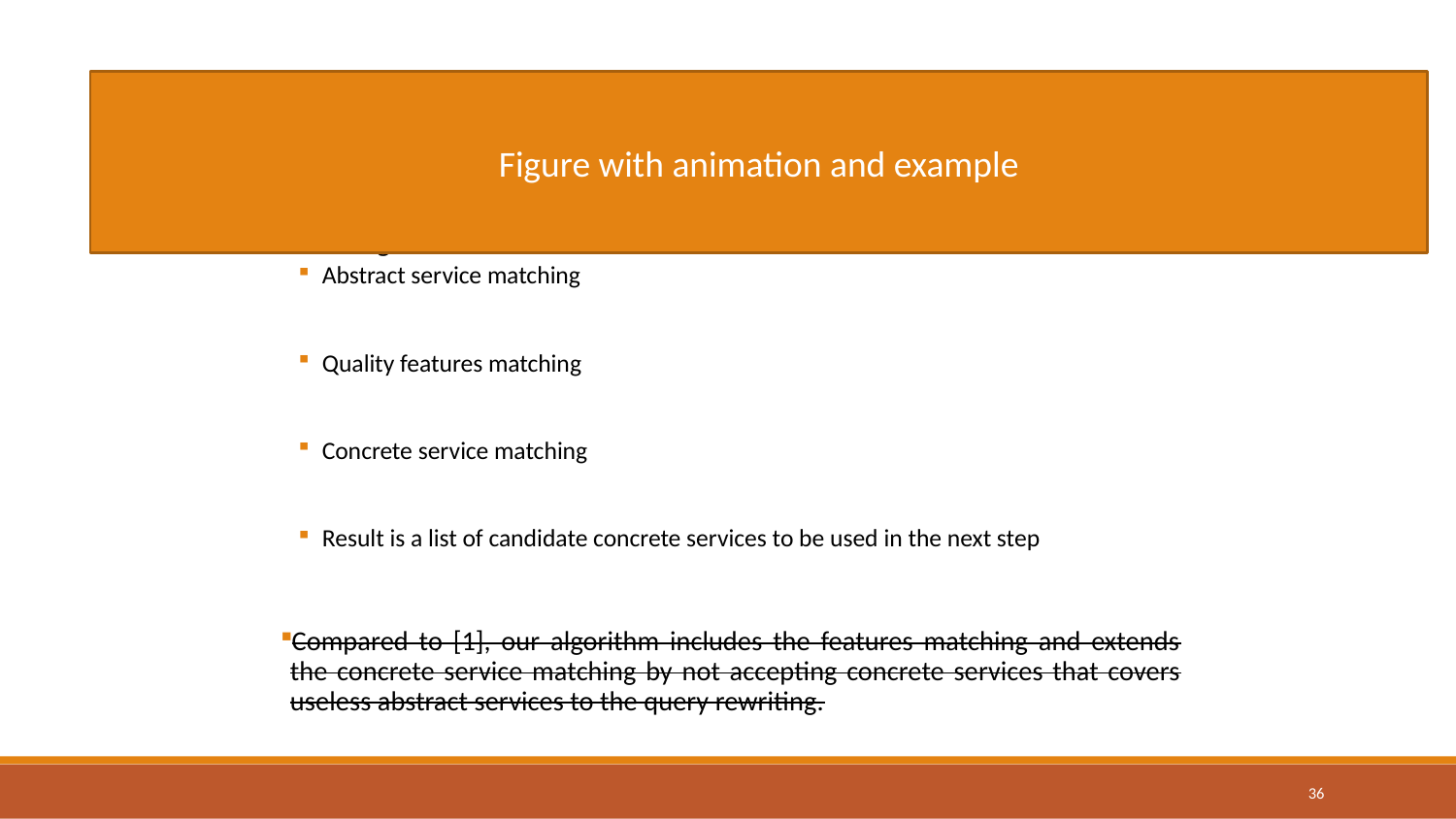

# Rhone Service-Based Query Rewriting Algorithm
Figure with animation and example
Selecting candidate concrete services
Abstract service matching

Quality features matching

Concrete service matching

Result is a list of candidate concrete services to be used in the next step

Compared to [1], our algorithm includes the features matching and extends the concrete service matching by not accepting concrete services that covers useless abstract services to the query rewriting.
36